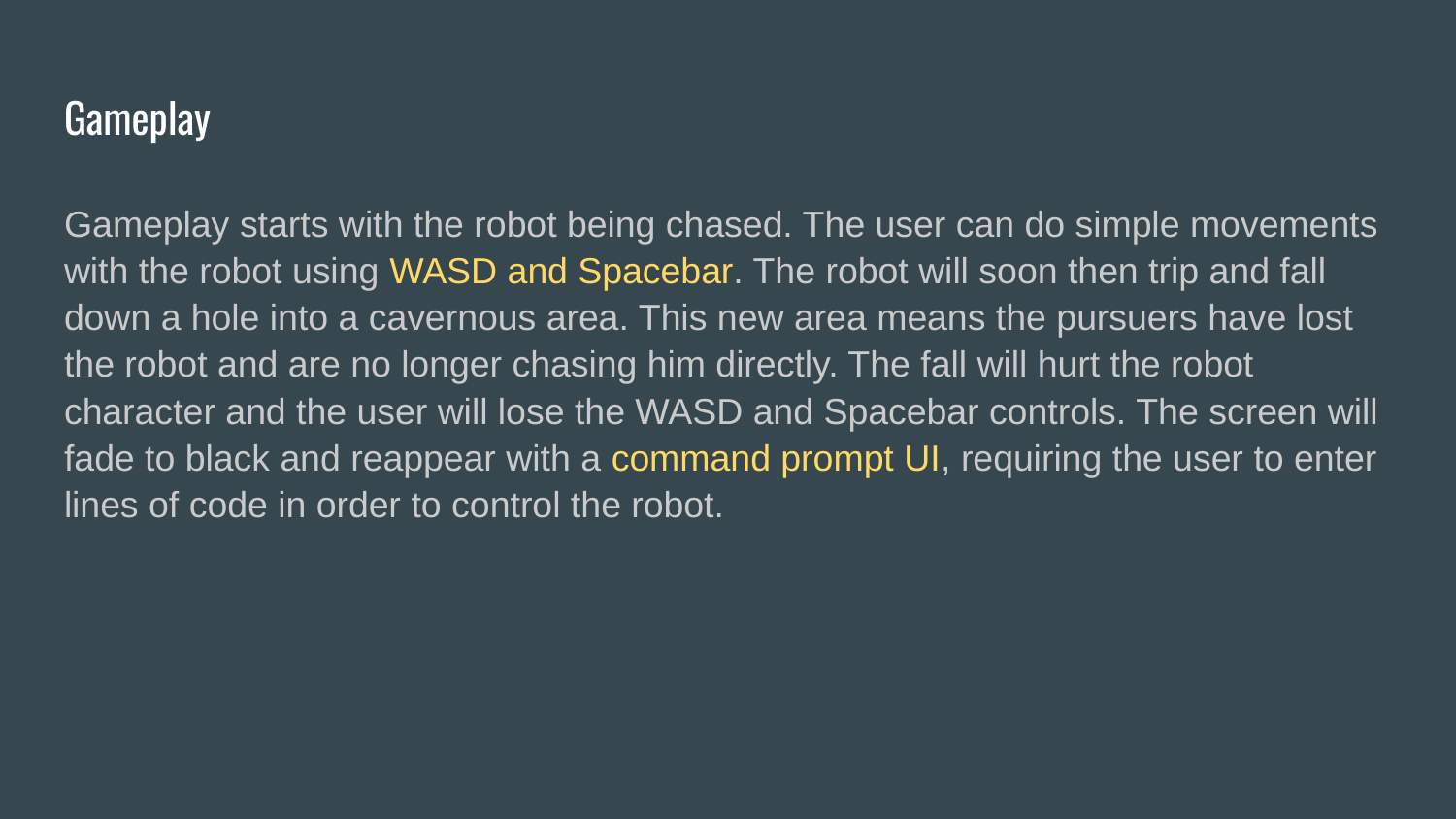

# Gameplay
Gameplay starts with the robot being chased. The user can do simple movements with the robot using WASD and Spacebar. The robot will soon then trip and fall down a hole into a cavernous area. This new area means the pursuers have lost the robot and are no longer chasing him directly. The fall will hurt the robot character and the user will lose the WASD and Spacebar controls. The screen will fade to black and reappear with a command prompt UI, requiring the user to enter lines of code in order to control the robot.